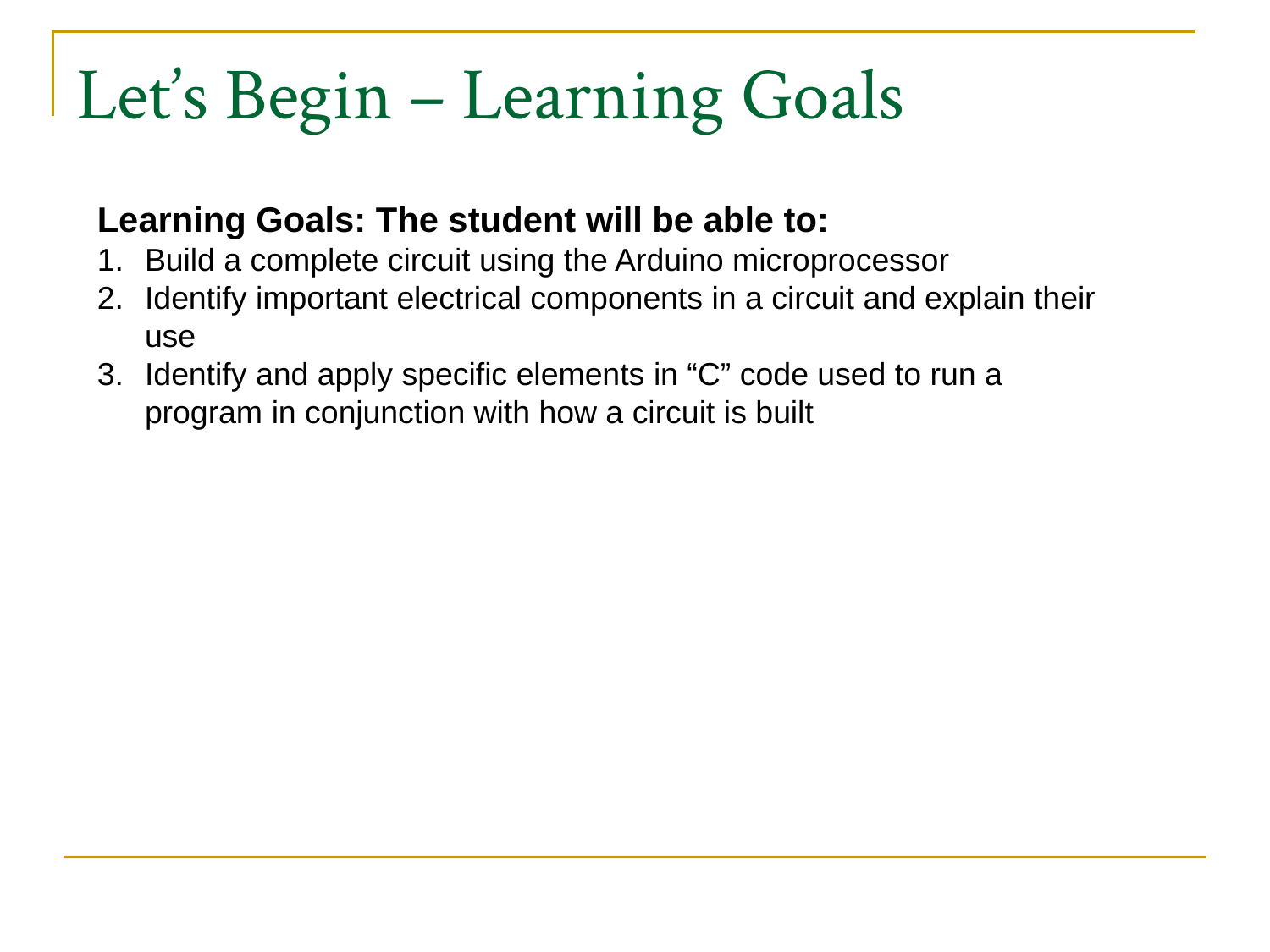

# Let’s Begin – Learning Goals
Learning Goals: The student will be able to:
Build a complete circuit using the Arduino microprocessor
Identify important electrical components in a circuit and explain their use
Identify and apply specific elements in “C” code used to run a program in conjunction with how a circuit is built